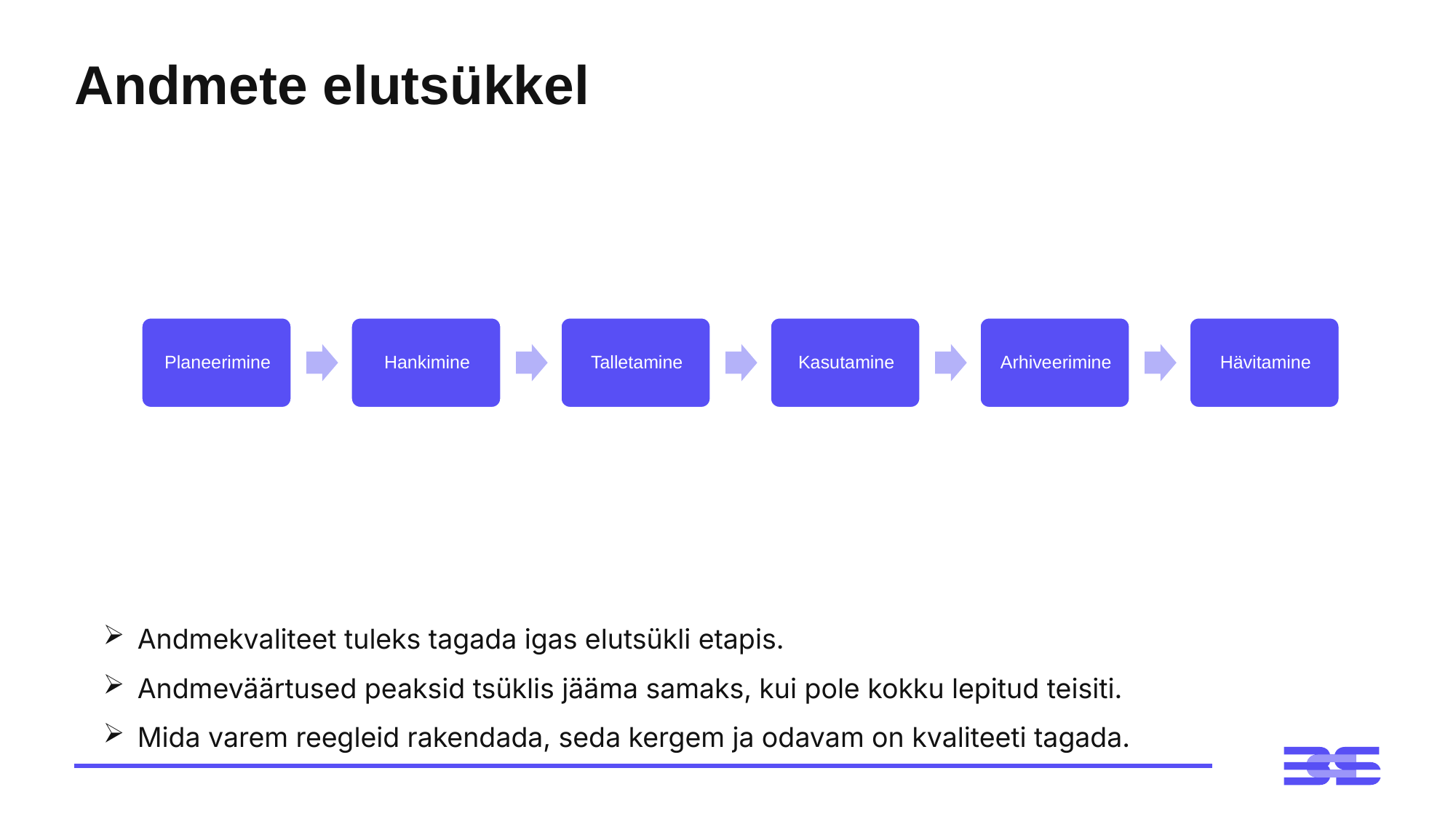

# Andmete elutsükkel

Planeerimine

Hankimine

Talletamine

Kasutamine

Arhiveerimine

Hävitamine
Andmekvaliteet tuleks tagada igas elutsükli etapis.
Andmeväärtused peaksid tsüklis jääma samaks, kui pole kokku lepitud teisiti.
Mida varem reegleid rakendada, seda kergem ja odavam on kvaliteeti tagada.